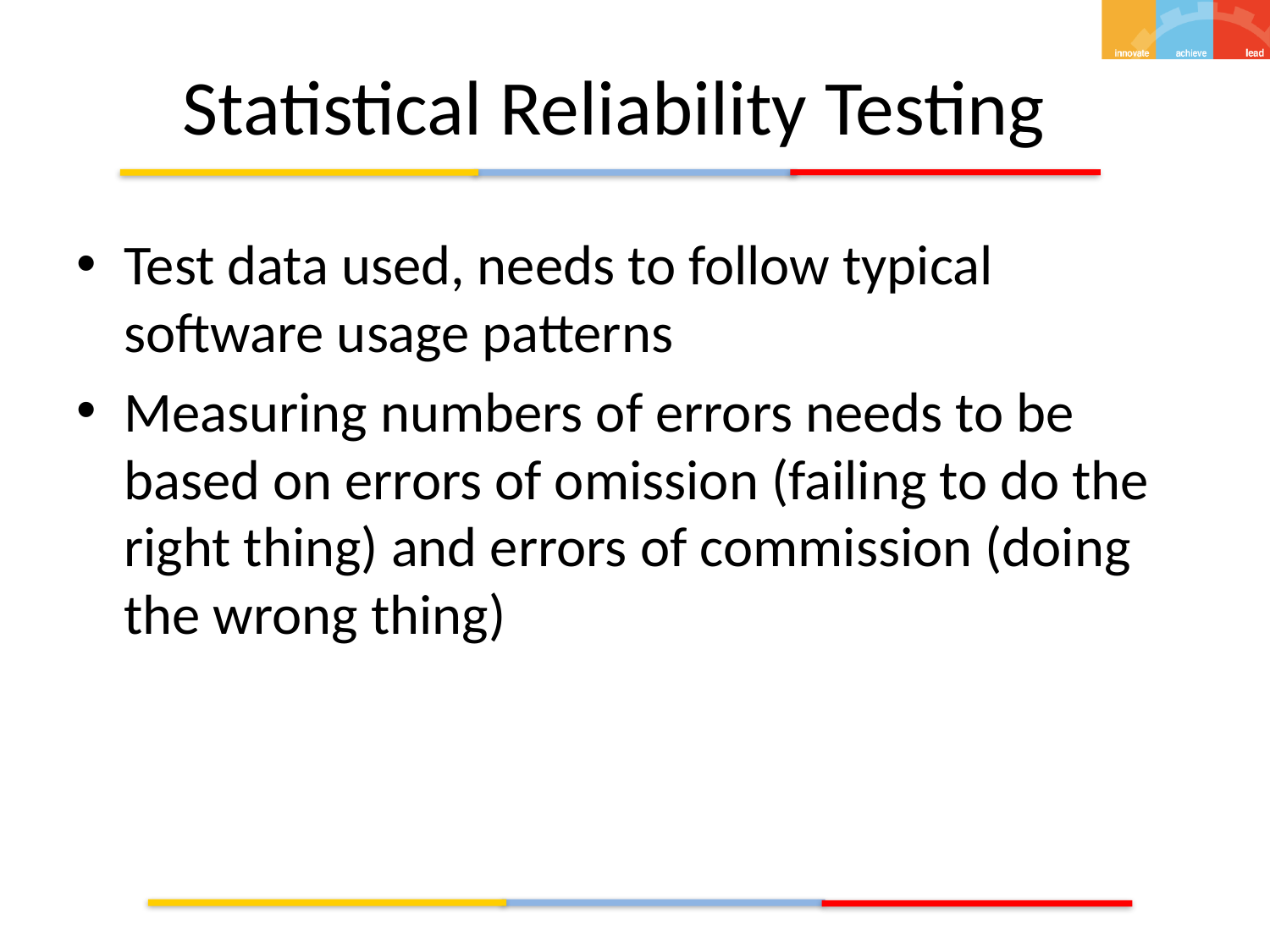

# Statistical Reliability Testing
Test data used, needs to follow typical software usage patterns
Measuring numbers of errors needs to be based on errors of omission (failing to do the right thing) and errors of commission (doing the wrong thing)